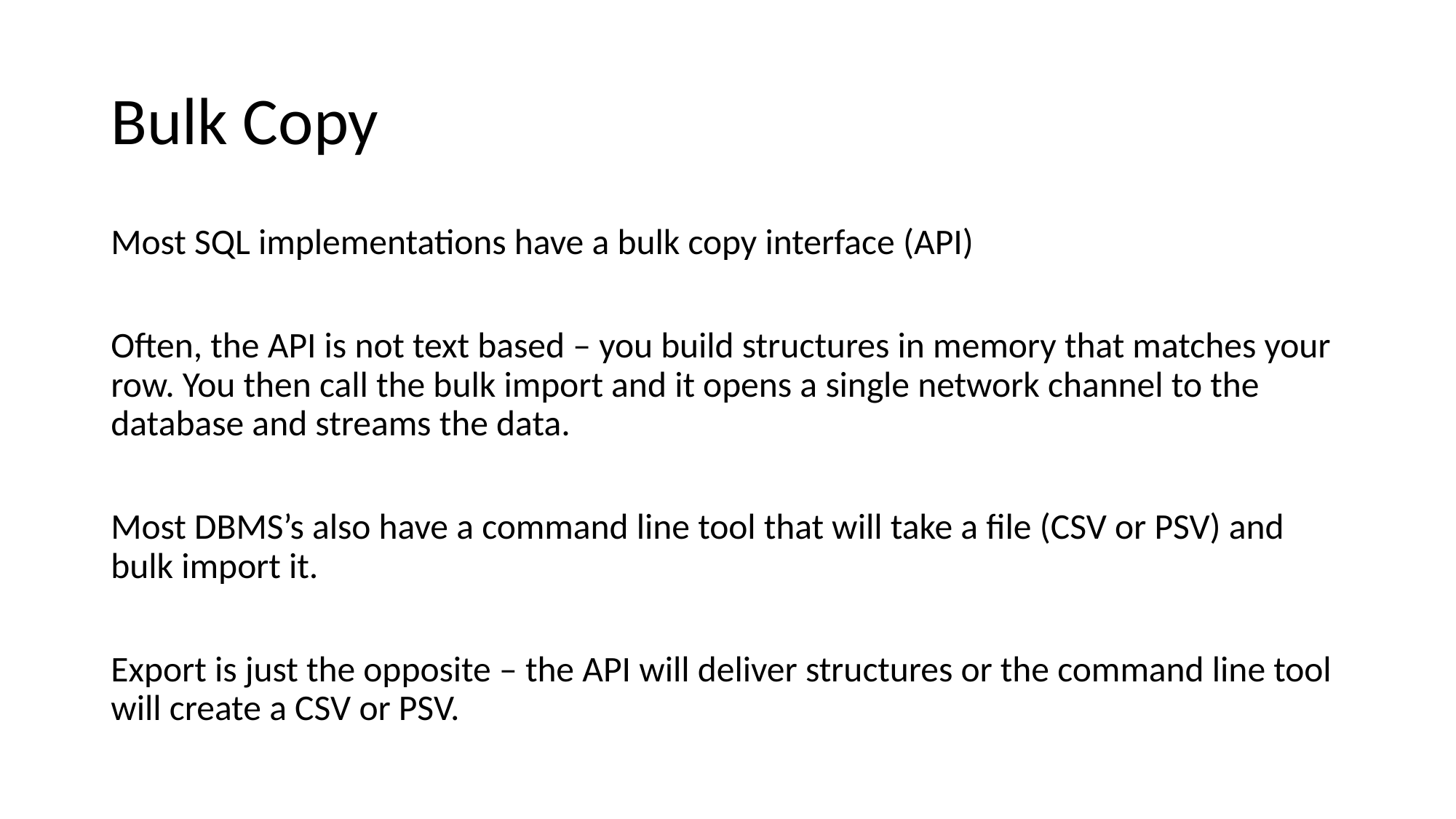

# Bulk Copy
Most SQL implementations have a bulk copy interface (API)

Often, the API is not text based – you build structures in memory that matches your row. You then call the bulk import and it opens a single network channel to the database and streams the data.

Most DBMS’s also have a command line tool that will take a file (CSV or PSV) and bulk import it.

Export is just the opposite – the API will deliver structures or the command line tool will create a CSV or PSV.